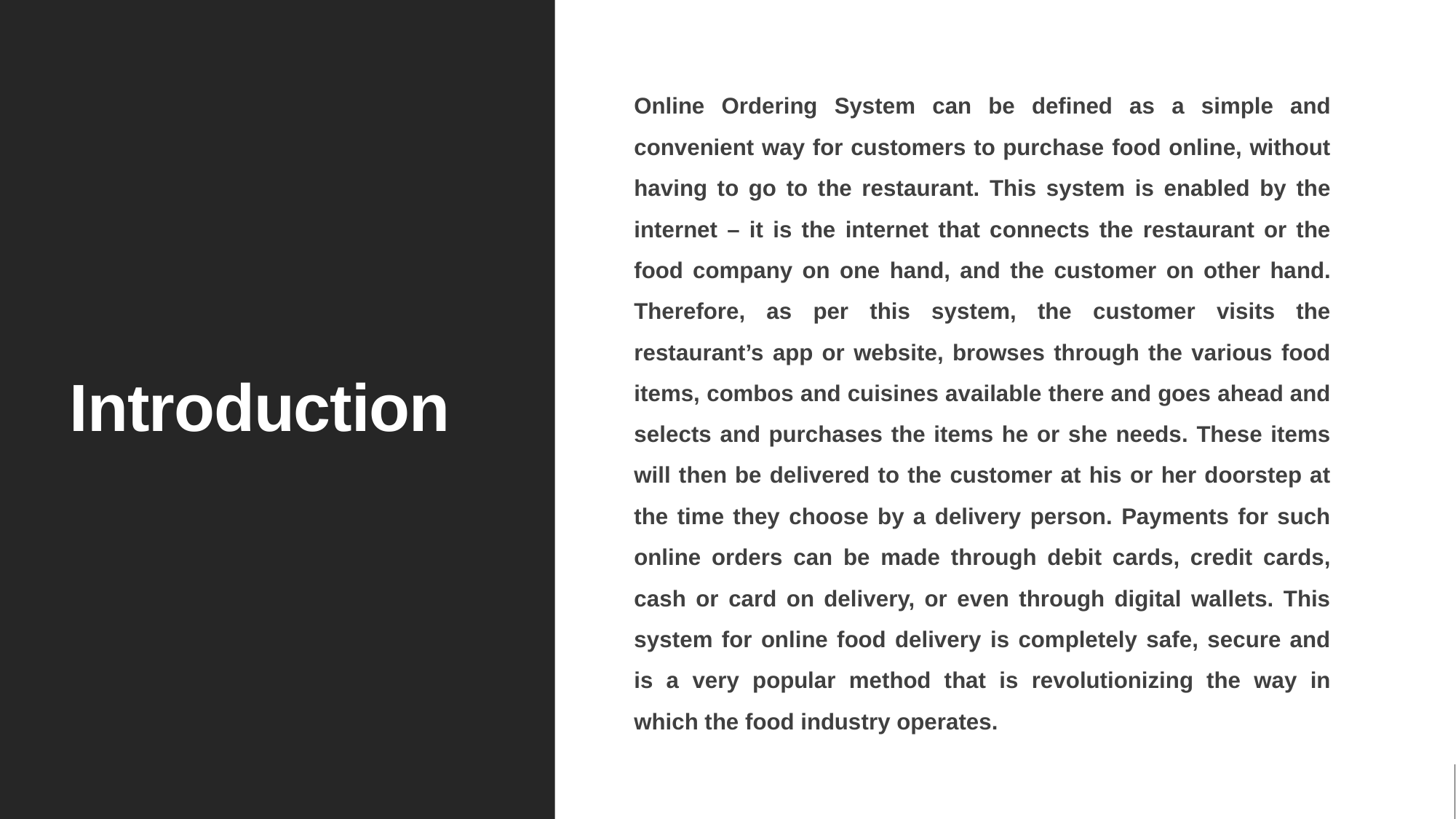

# Introduction
Online Ordering System can be defined as a simple and convenient way for customers to purchase food online, without having to go to the restaurant. This system is enabled by the internet – it is the internet that connects the restaurant or the food company on one hand, and the customer on other hand. Therefore, as per this system, the customer visits the restaurant’s app or website, browses through the various food items, combos and cuisines available there and goes ahead and selects and purchases the items he or she needs. These items will then be delivered to the customer at his or her doorstep at the time they choose by a delivery person. Payments for such online orders can be made through debit cards, credit cards, cash or card on delivery, or even through digital wallets. This system for online food delivery is completely safe, secure and is a very popular method that is revolutionizing the way in which the food industry operates.

4